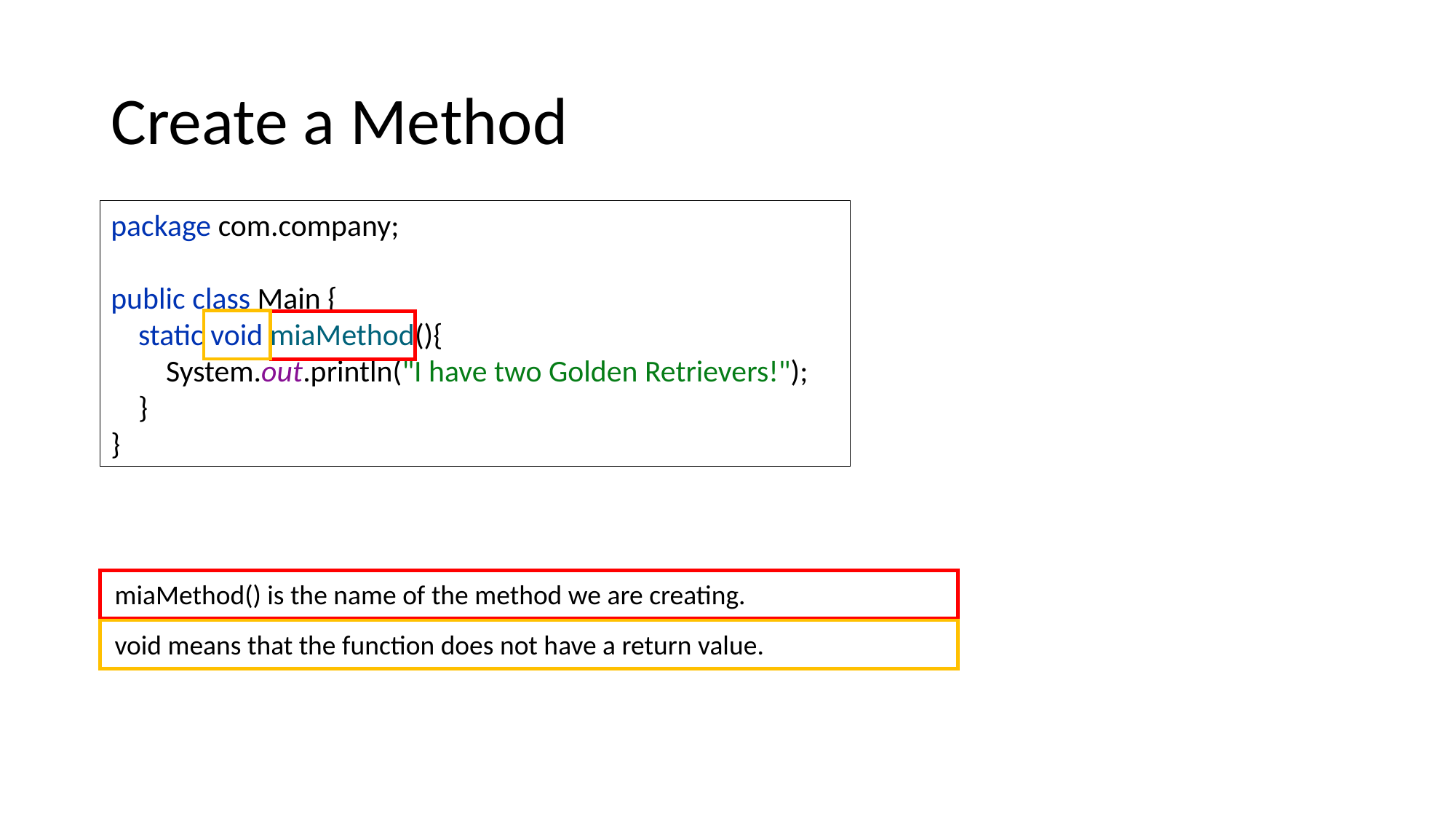

# Create a Method
package com.company;
public class Main {
    static void miaMethod(){
        System.out.println("I have two Golden Retrievers!");
    }
}

miaMethod() is the name of the method we are creating.

void means that the function does not have a return value.